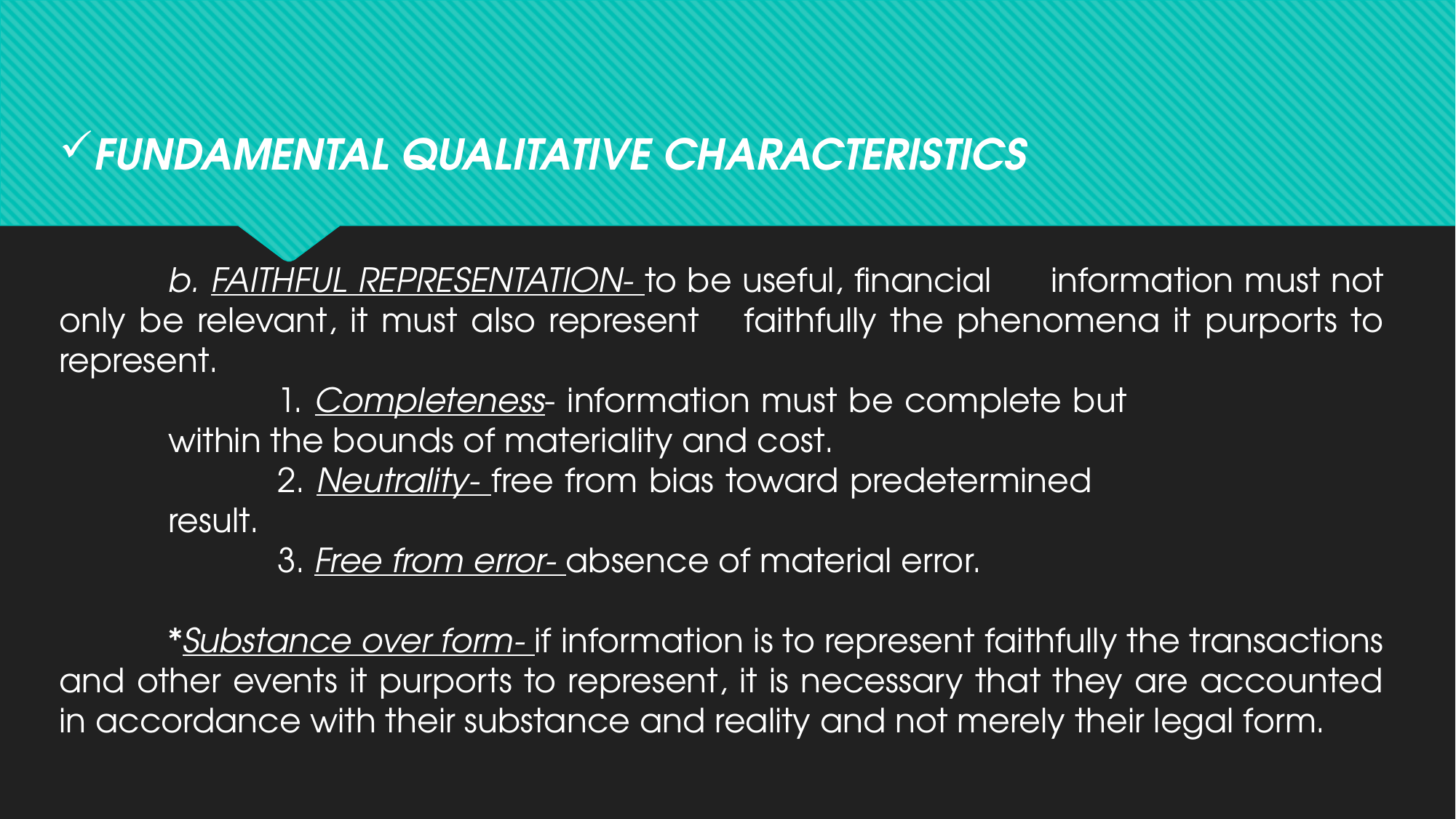

FUNDAMENTAL QUALITATIVE CHARACTERISTICS

	b. FAITHFUL REPRESENTATION- to be useful, financial 	information must not only be relevant, it must also represent 	faithfully the phenomena it purports to represent.
		1. Completeness- information must be complete but 				within the bounds of materiality and cost.
		2. Neutrality- free from bias toward predetermined 				result.
		3. Free from error- absence of material error.

	*Substance over form- if information is to represent faithfully the transactions and other events it purports to represent, it is necessary that they are accounted in accordance with their substance and reality and not merely their legal form.